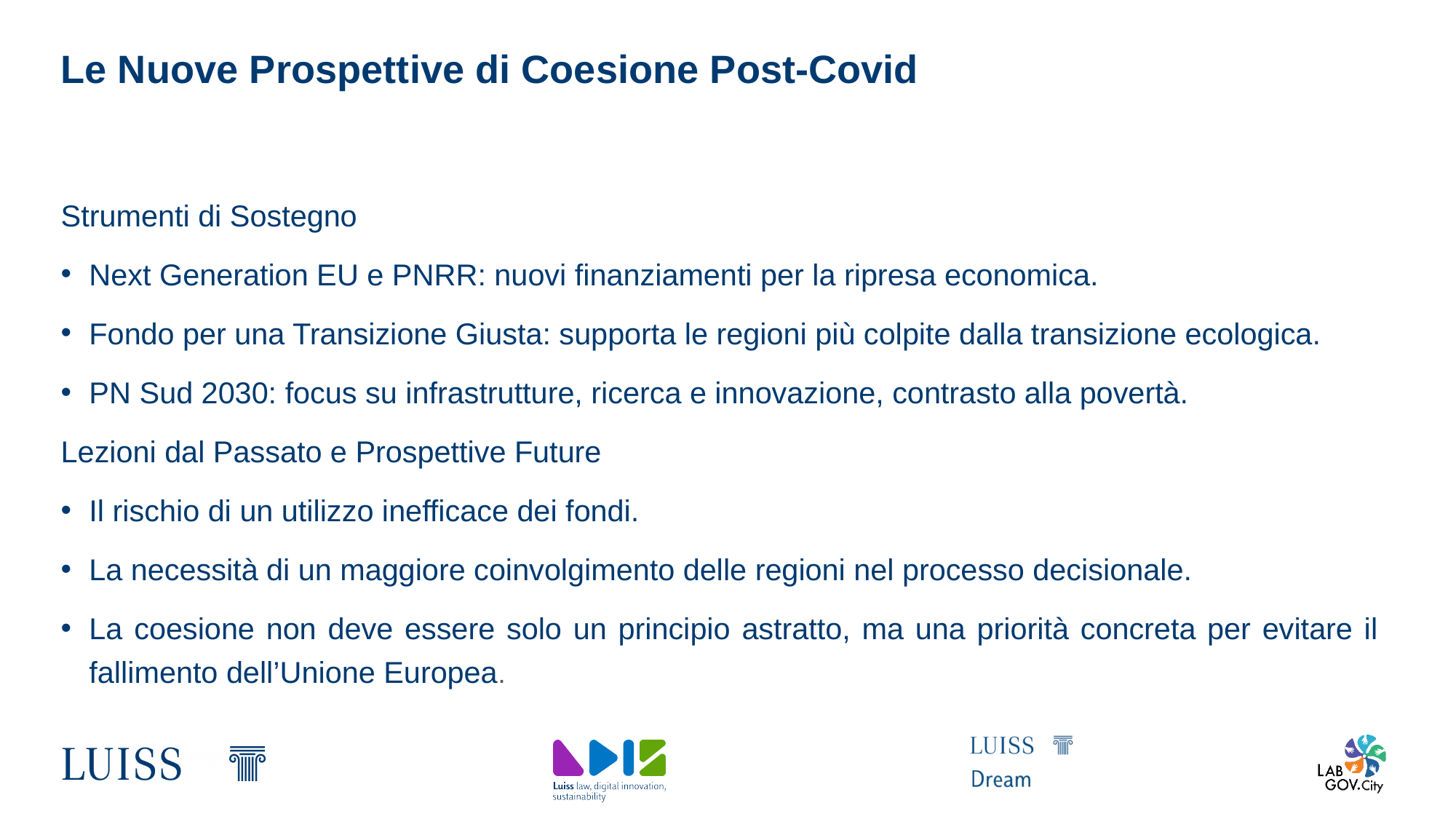

# Le Nuove Prospettive di Coesione Post-Covid
Strumenti di Sostegno
Next Generation EU e PNRR: nuovi finanziamenti per la ripresa economica.
Fondo per una Transizione Giusta: supporta le regioni più colpite dalla transizione ecologica.
PN Sud 2030: focus su infrastrutture, ricerca e innovazione, contrasto alla povertà.
Lezioni dal Passato e Prospettive Future
Il rischio di un utilizzo inefficace dei fondi.
La necessità di un maggiore coinvolgimento delle regioni nel processo decisionale.
La coesione non deve essere solo un principio astratto, ma una priorità concreta per evitare il fallimento dell’Unione Europea.